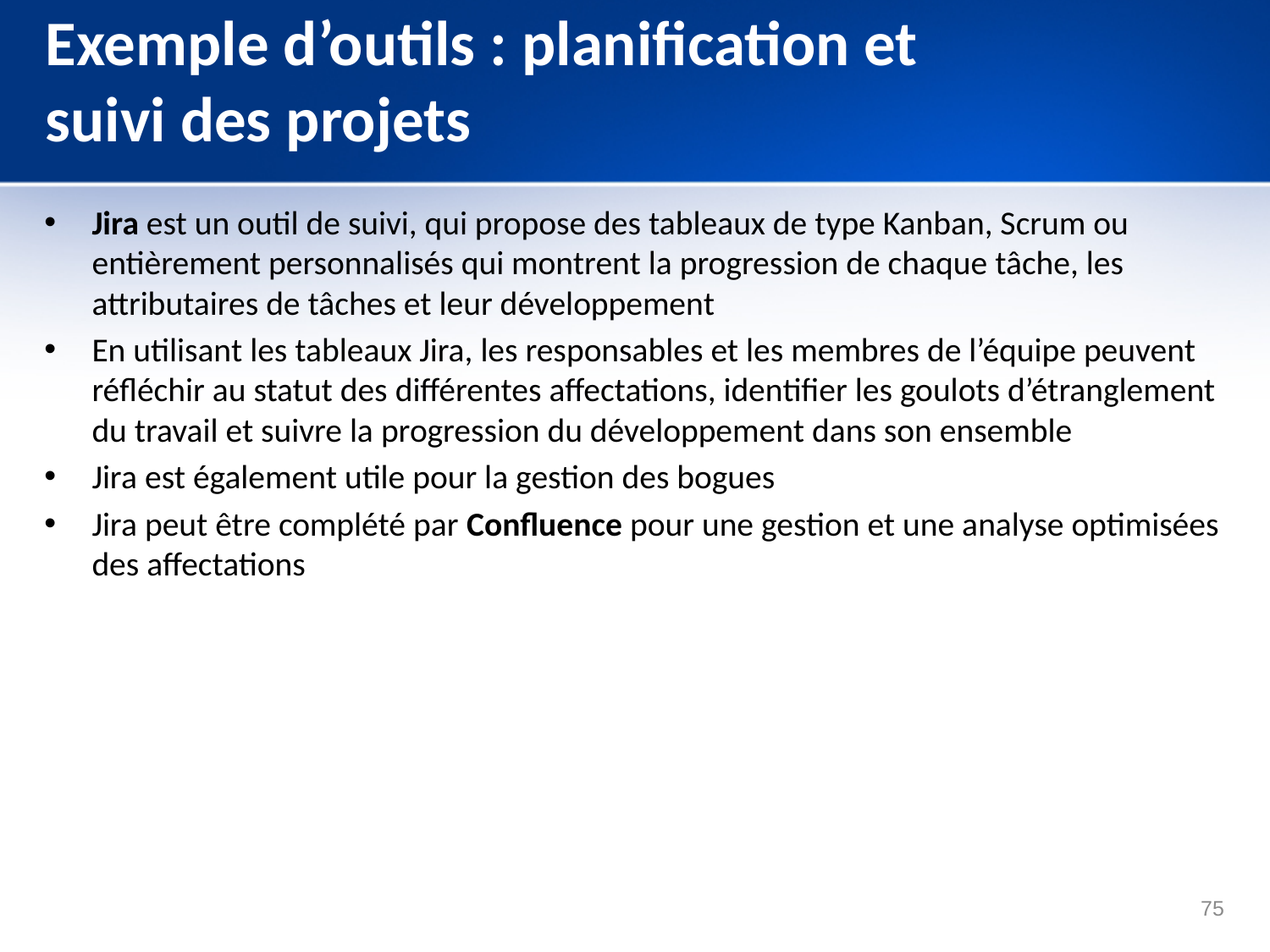

# Exemple d’outils : planification et suivi des projets
Jira est un outil de suivi, qui propose des tableaux de type Kanban, Scrum ou entièrement personnalisés qui montrent la progression de chaque tâche, les attributaires de tâches et leur développement
En utilisant les tableaux Jira, les responsables et les membres de l’équipe peuvent réfléchir au statut des différentes affectations, identifier les goulots d’étranglement du travail et suivre la progression du développement dans son ensemble
Jira est également utile pour la gestion des bogues
Jira peut être complété par Confluence pour une gestion et une analyse optimisées des affectations
75